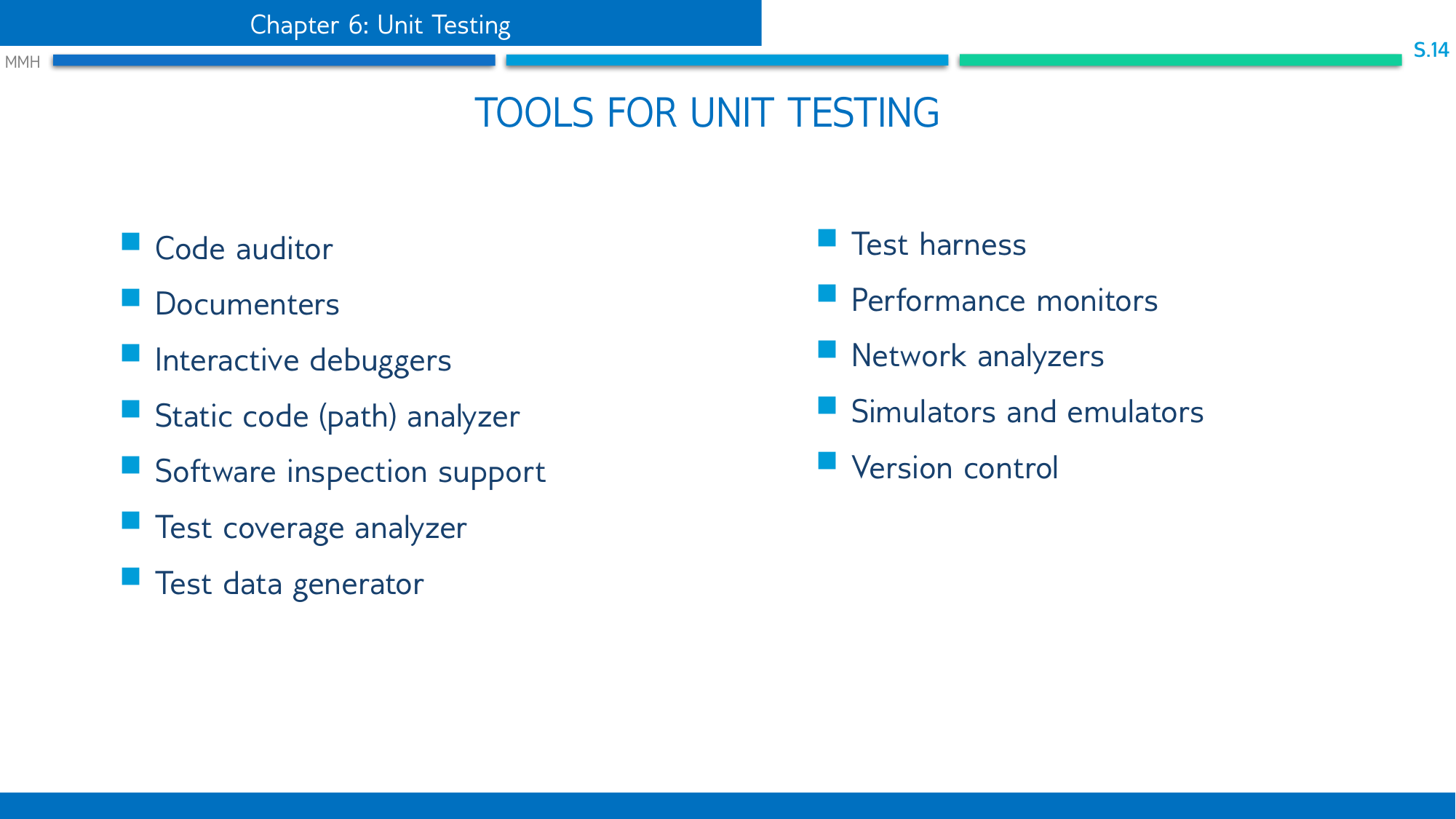

Chapter 6: Unit Testing
 S.14
  MMH
Tools for Unit Testing
Test harness
Performance monitors
Network analyzers
Simulators and emulators
Version control

Code auditor
Documenters
Interactive debuggers
Static code (path) analyzer
Software inspection support
Test coverage analyzer
Test data generator